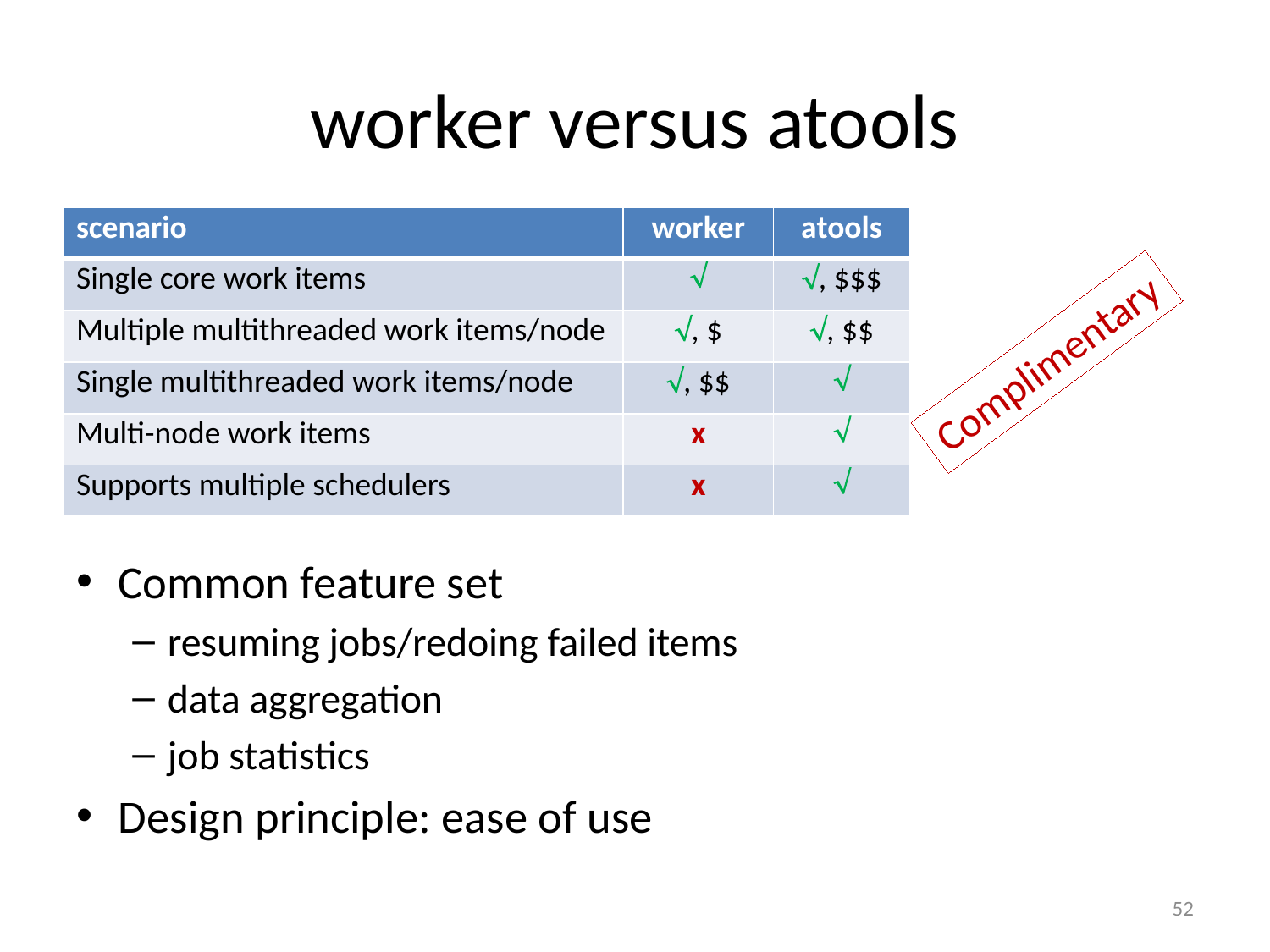

# worker versus atools
| scenario | worker | atools |
| --- | --- | --- |
| Single core work items | √ | √, $$$ |
| Multiple multithreaded work items/node | √, $ | √, $$ |
| Single multithreaded work items/node | √, $$ | √ |
| Multi-node work items | x | √ |
| Supports multiple schedulers | x | √ |
Complimentary
Common feature set
resuming jobs/redoing failed items
data aggregation
job statistics
Design principle: ease of use
52